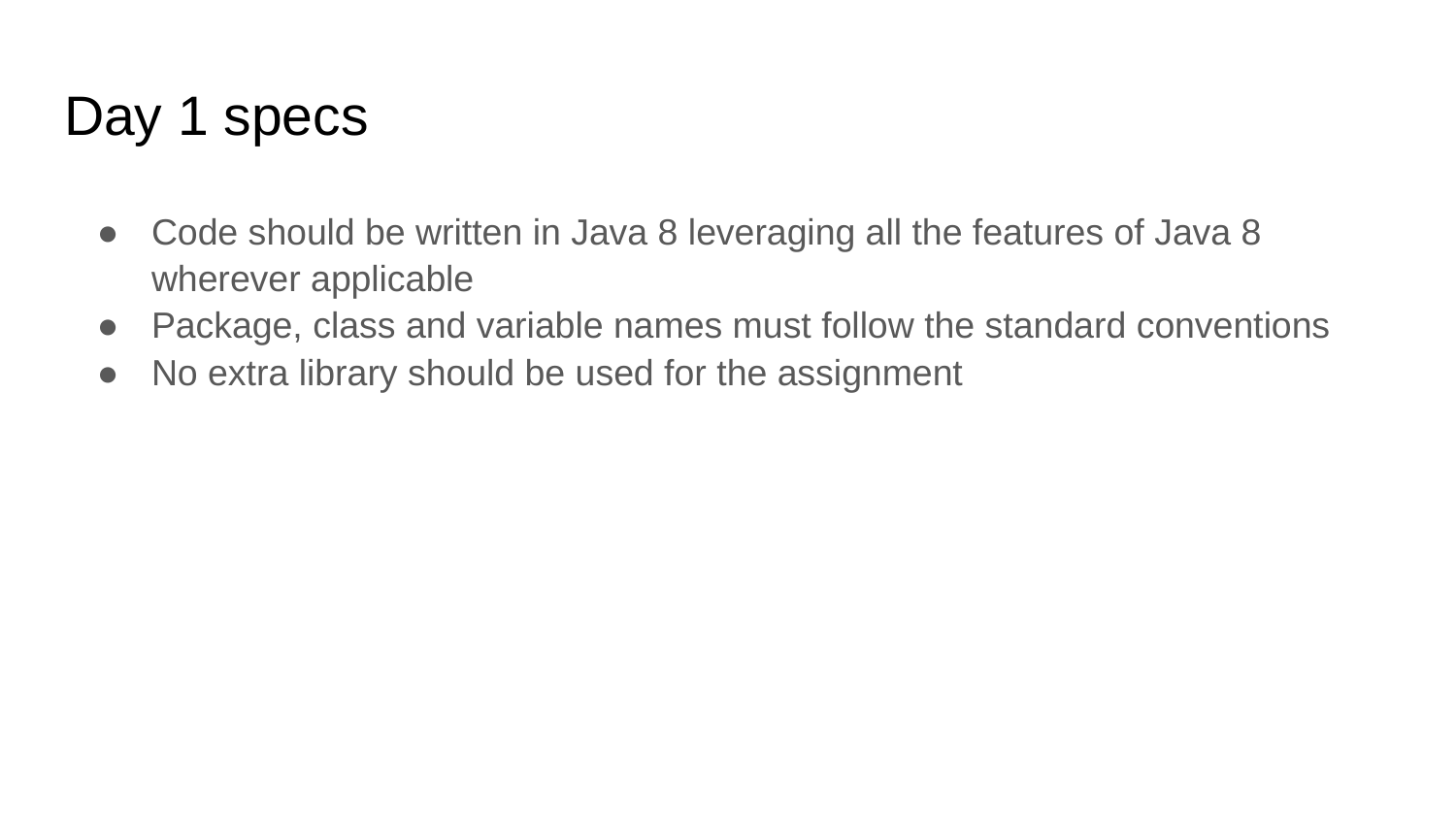

# Day 1 specs
Code should be written in Java 8 leveraging all the features of Java 8 wherever applicable
Package, class and variable names must follow the standard conventions
No extra library should be used for the assignment